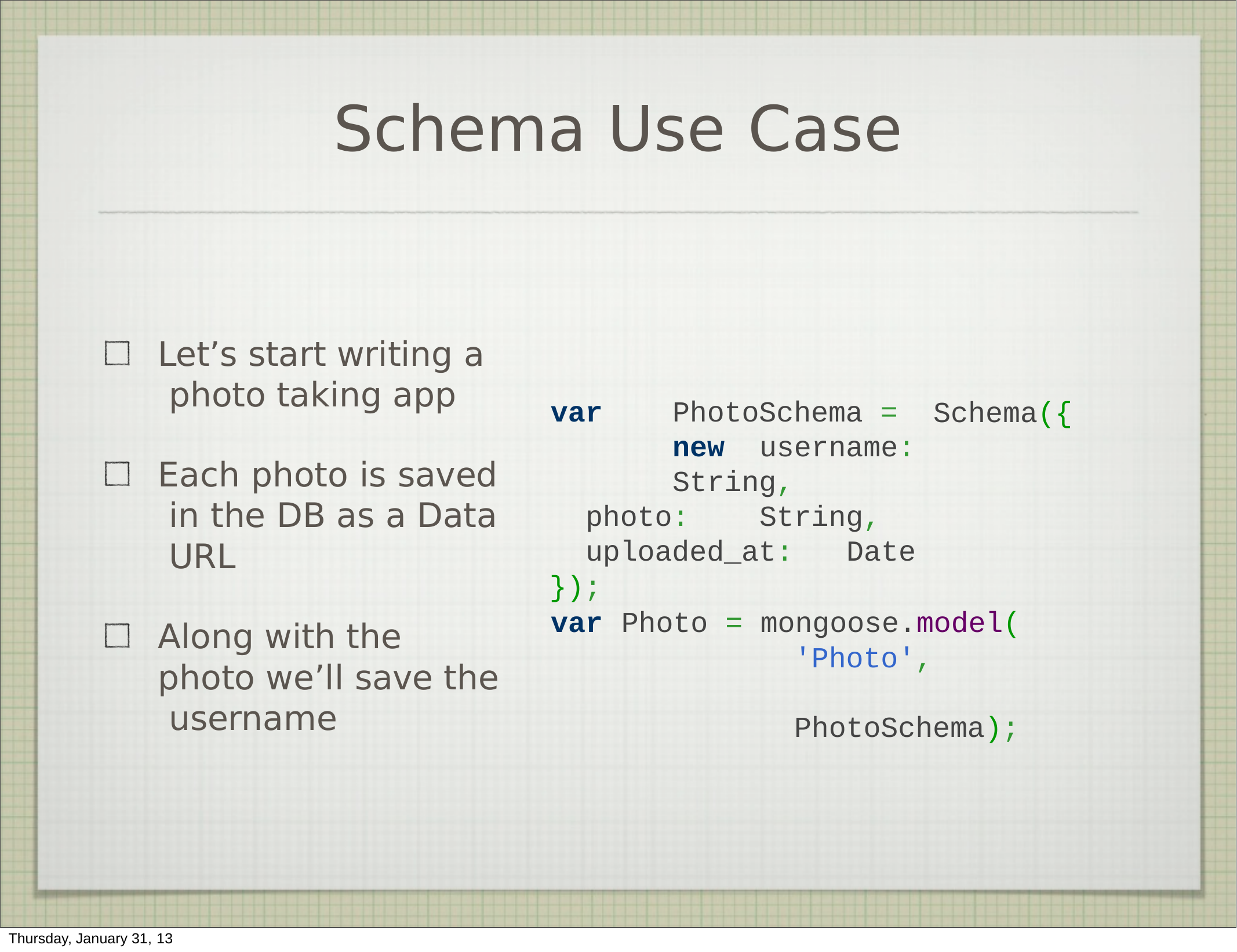

# Schema Use Case
Let’s start writing a  photo taking app

var	PhotoSchema =	new  username:	String,  photo:	String,  uploaded_at:	Date
});
Schema({
Each photo is saved  in the DB as a Data  URL

var	Photo =	mongoose.model(
'Photo',	PhotoSchema);
Along with the  photo we’ll save the  username

Thursday, January 31, 13